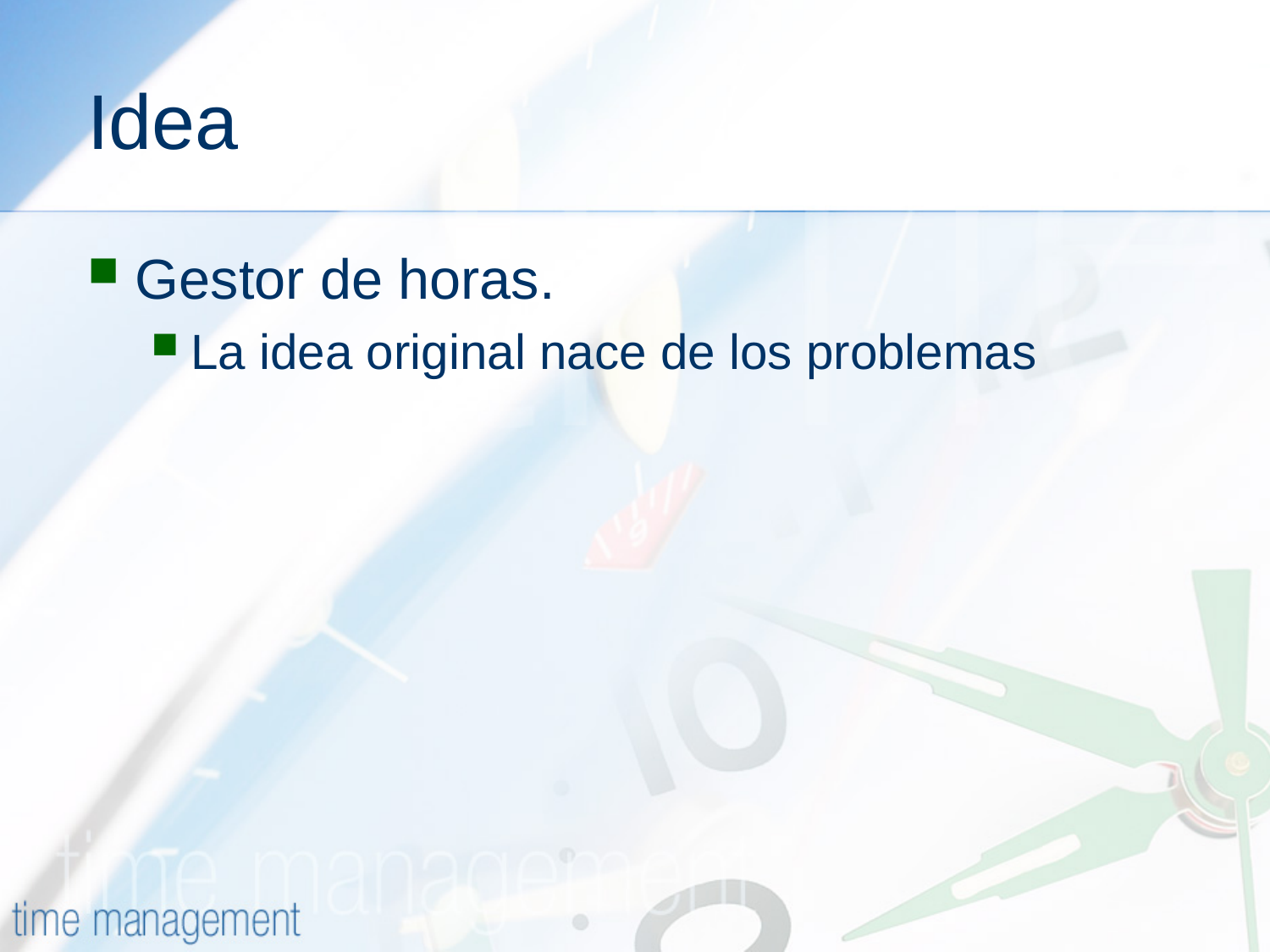

# Idea
Gestor de horas.
La idea original nace de los problemas